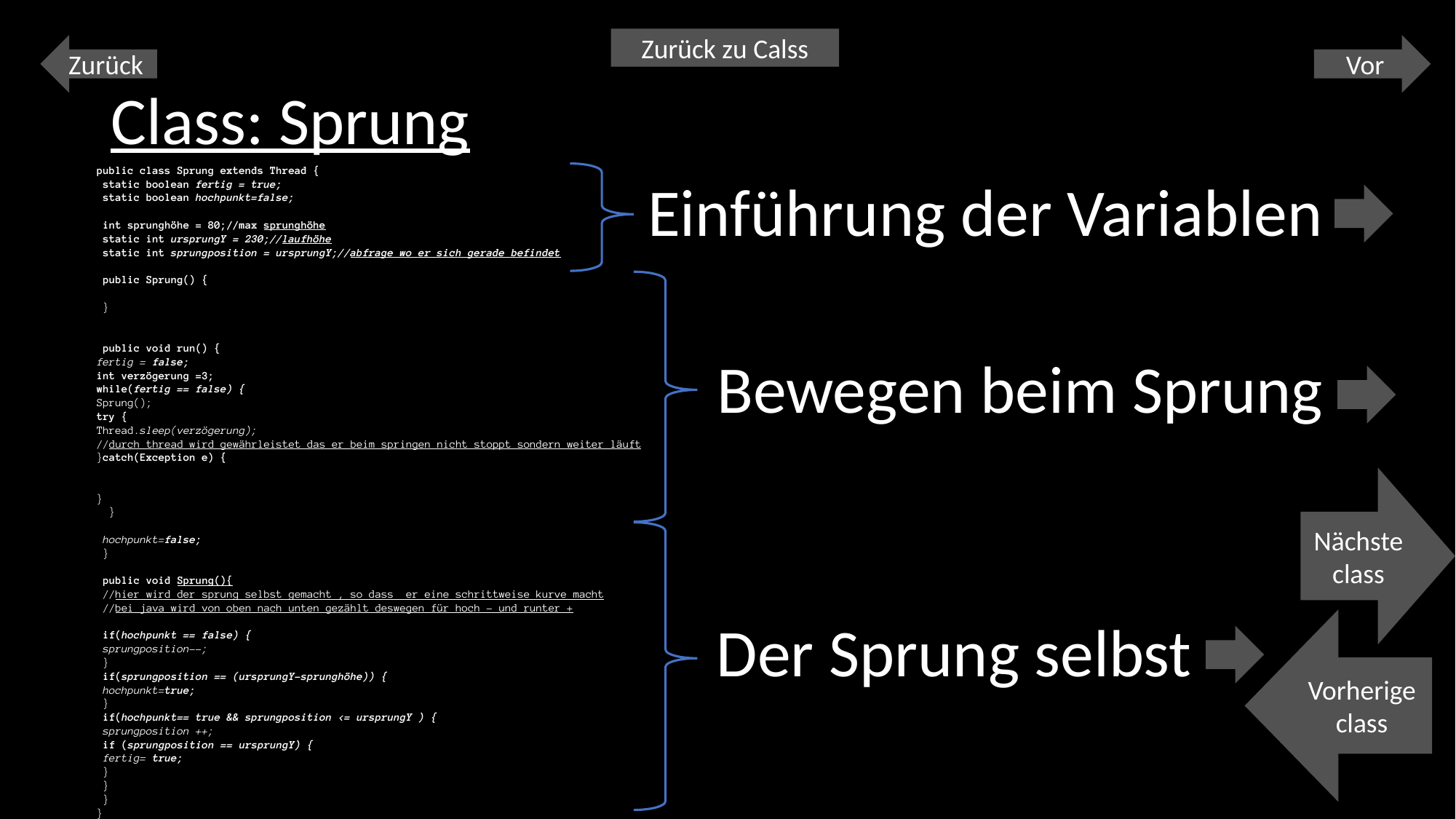

Zurück zu Calss
Zurück
Vor
# Class: Sprung
public class Sprung extends Thread {
 static boolean fertig = true;
 static boolean hochpunkt=false;

 int sprunghöhe = 80;//max sprunghöhe
 static int ursprungY = 230;//laufhöhe
 static int sprungposition = ursprungY;//abfrage wo er sich gerade befindet

 public Sprung() {

 }

 public void run() {
fertig = false;
int verzögerung =3;
while(fertig == false) {
Sprung();
try {
Thread.sleep(verzögerung);
//durch thread wird gewährleistet das er beim springen nicht stoppt sondern weiter läuft
}catch(Exception e) {

}
  }

 hochpunkt=false;
 }

 public void Sprung(){
 //hier wird der sprung selbst gemacht , so dass  er eine schrittweise kurve macht
 //bei java wird von oben nach unten gezählt deswegen für hoch - und runter +

 if(hochpunkt == false) {
 sprungposition--;
 }
 if(sprungposition == (ursprungY-sprunghöhe)) {
 hochpunkt=true;
 }
 if(hochpunkt== true && sprungposition <= ursprungY ) {
 sprungposition ++;
 if (sprungposition == ursprungY) {
 fertig= true;
 }
 }
 }
}

Einführung der Variablen

Bewegen beim Sprung

Nächste class

Der Sprung selbst
Vorherige class